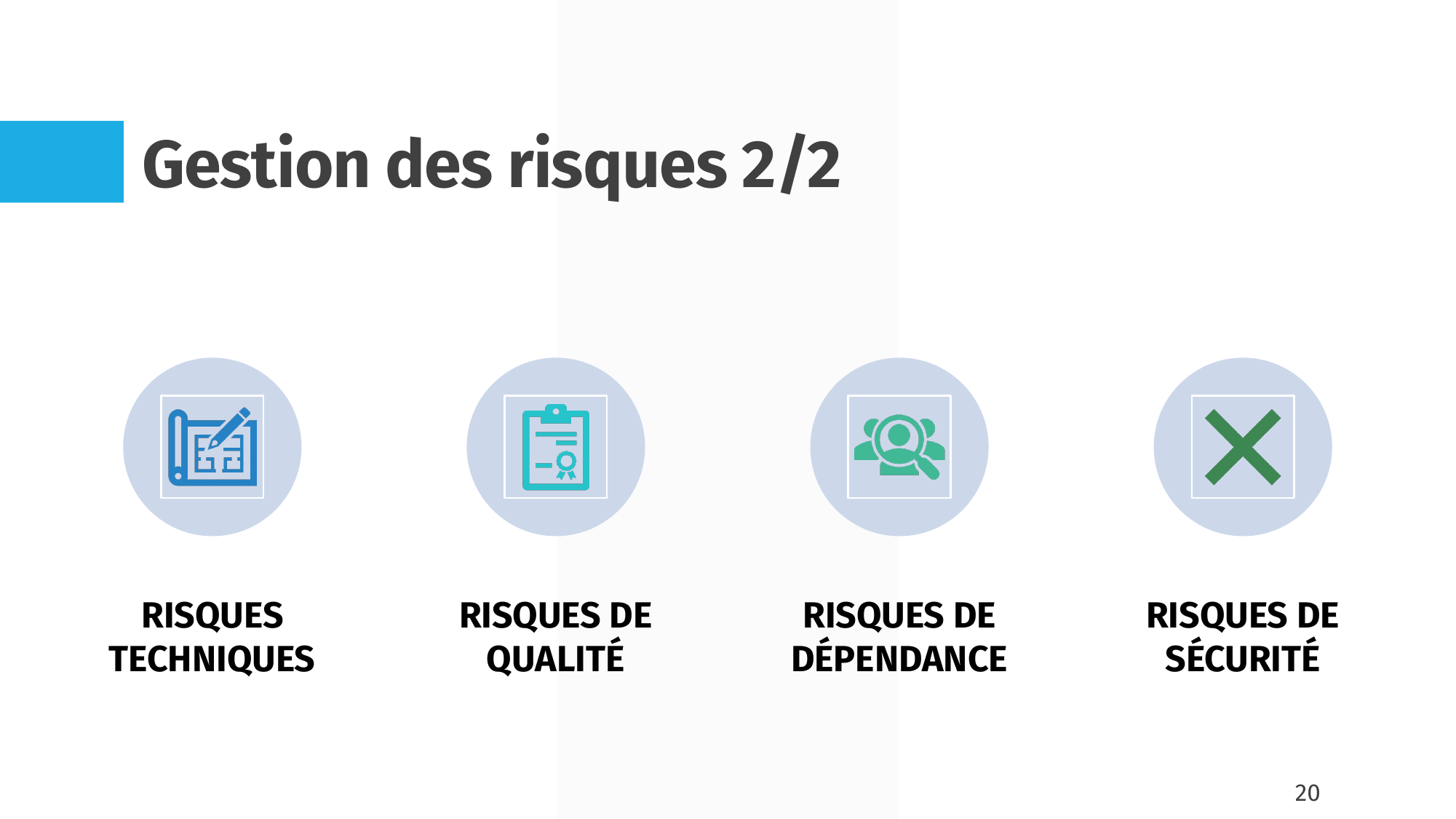

# Gestion des risques 2/2
Risques TECHNIQUES
Risques de QUALITÉ
Risques de dépendance
Risques de SÉCURITÉ
20